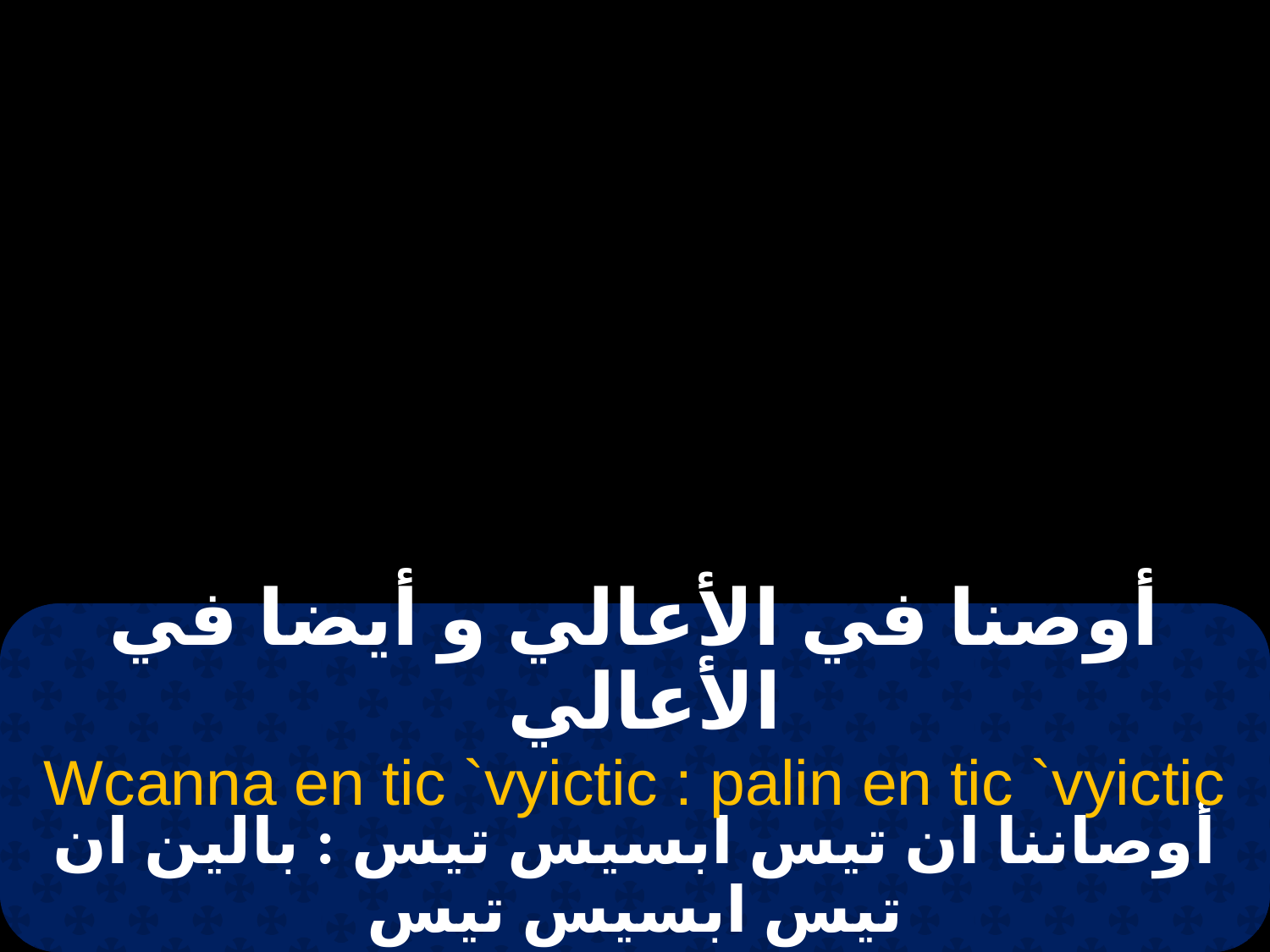

# أوصنا في الأعالي و أيضا في الأعالي
Wcanna en tic `vyictic : palin en tic `vyictic
أوصاننا ان تيس ابسيس تيس : بالين ان تيس ابسيس تيس